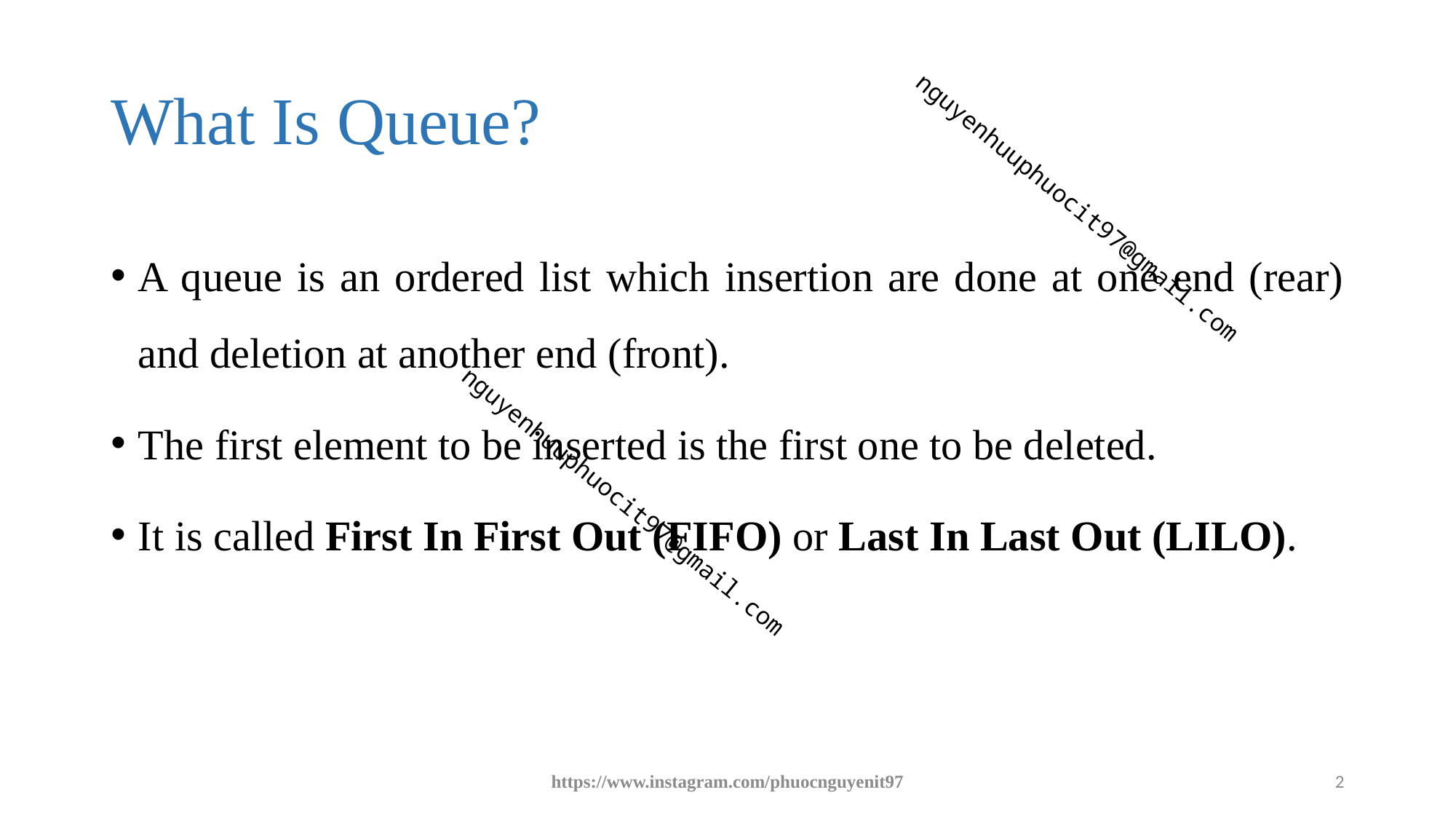

# What Is Queue?
A queue is an ordered list which insertion are done at one end (rear) and deletion at another end (front).
The first element to be inserted is the first one to be deleted.
It is called First In First Out (FIFO) or Last In Last Out (LILO).
https://www.instagram.com/phuocnguyenit97
2